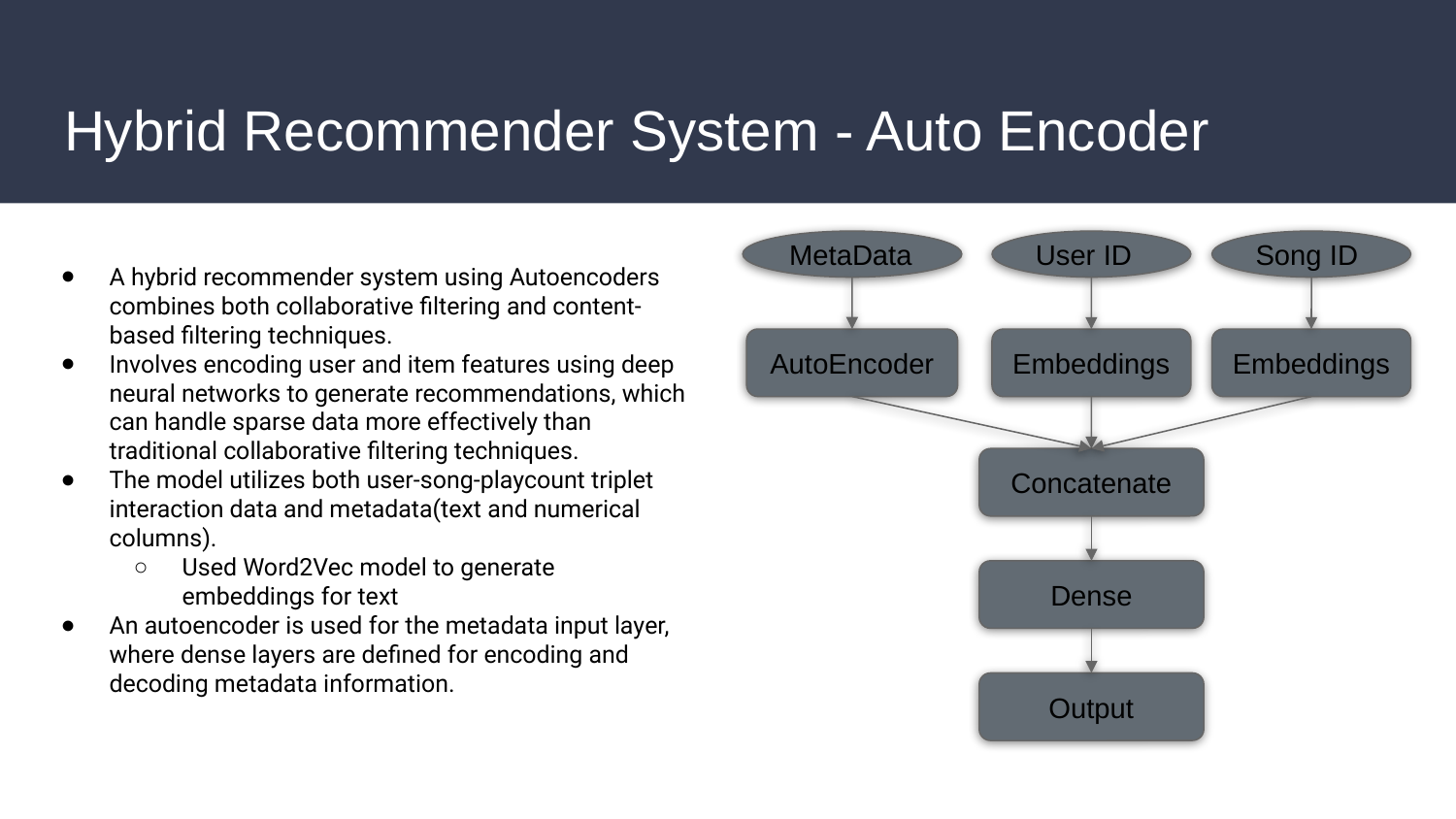

# Hybrid Recommender System - Auto Encoder
MetaData
User ID
Song ID
A hybrid recommender system using Autoencoders combines both collaborative filtering and content-based filtering techniques.
Involves encoding user and item features using deep neural networks to generate recommendations, which can handle sparse data more effectively than traditional collaborative filtering techniques.
The model utilizes both user-song-playcount triplet interaction data and metadata(text and numerical columns).
Used Word2Vec model to generate embeddings for text
An autoencoder is used for the metadata input layer, where dense layers are defined for encoding and decoding metadata information.
AutoEncoder
Embeddings
Embeddings
Concatenate
Dense
Output